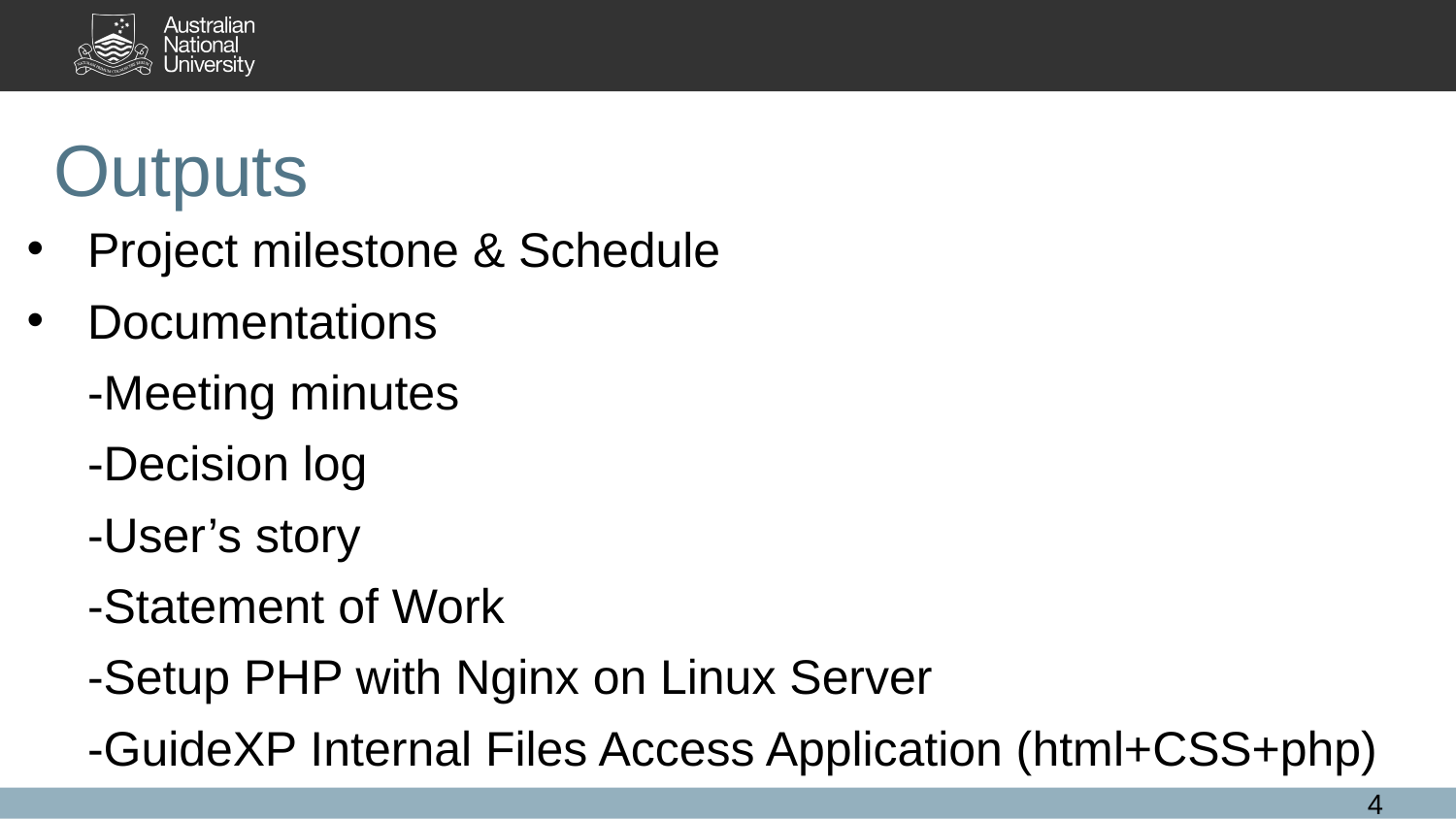

# Outputs

Project milestone & Schedule
Documentations
-Meeting minutes
-Decision log
-User’s story
-Statement of Work
-Setup PHP with Nginx on Linux Server
-GuideXP Internal Files Access Application (html+CSS+php)

4